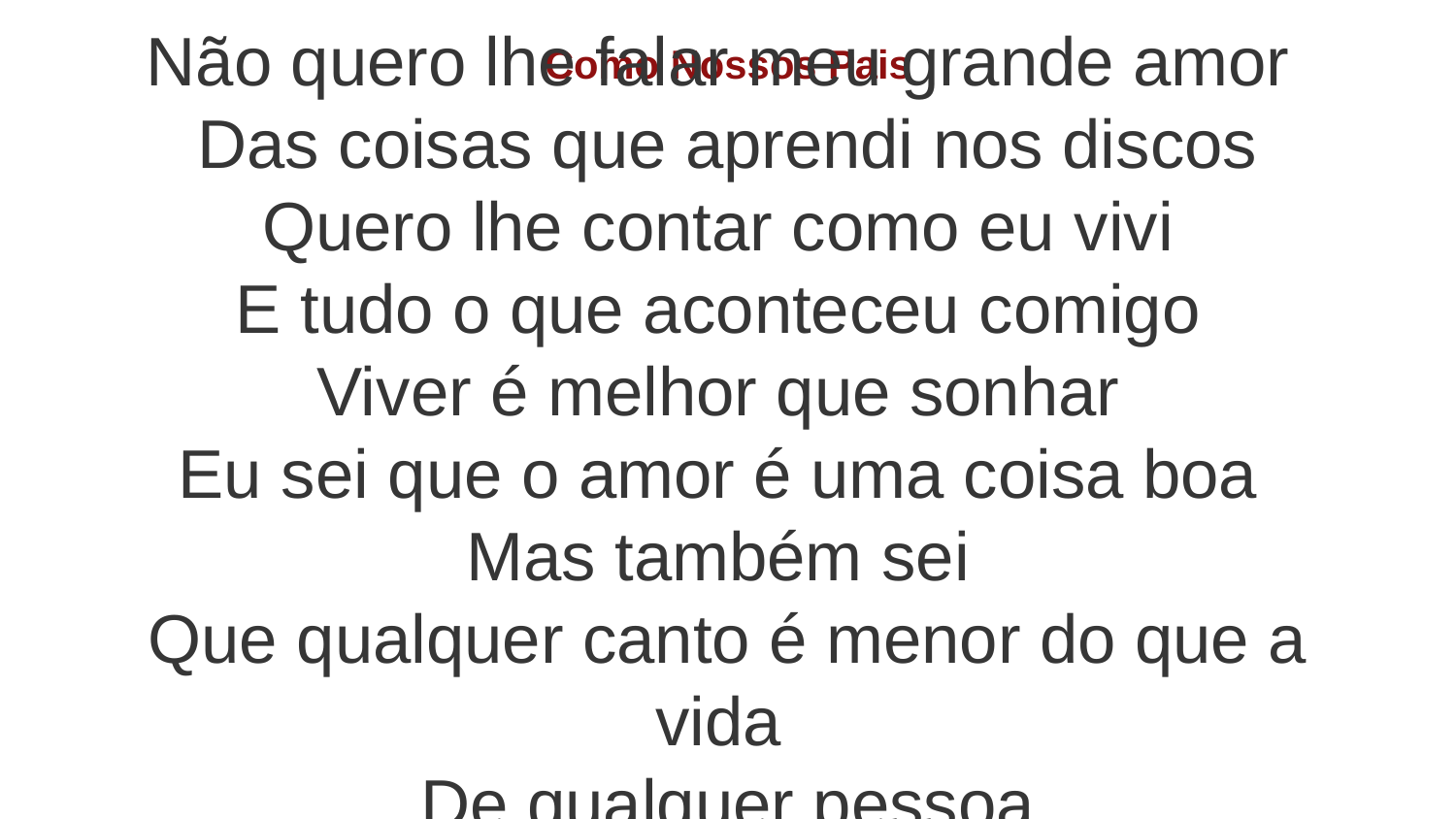

Como Nossos Pais
Não quero lhe falar meu grande amor
Das coisas que aprendi nos discos
Quero lhe contar como eu vivi
E tudo o que aconteceu comigo
Viver é melhor que sonhar
Eu sei que o amor é uma coisa boa
Mas também sei
Que qualquer canto é menor do que a vida
De qualquer pessoa